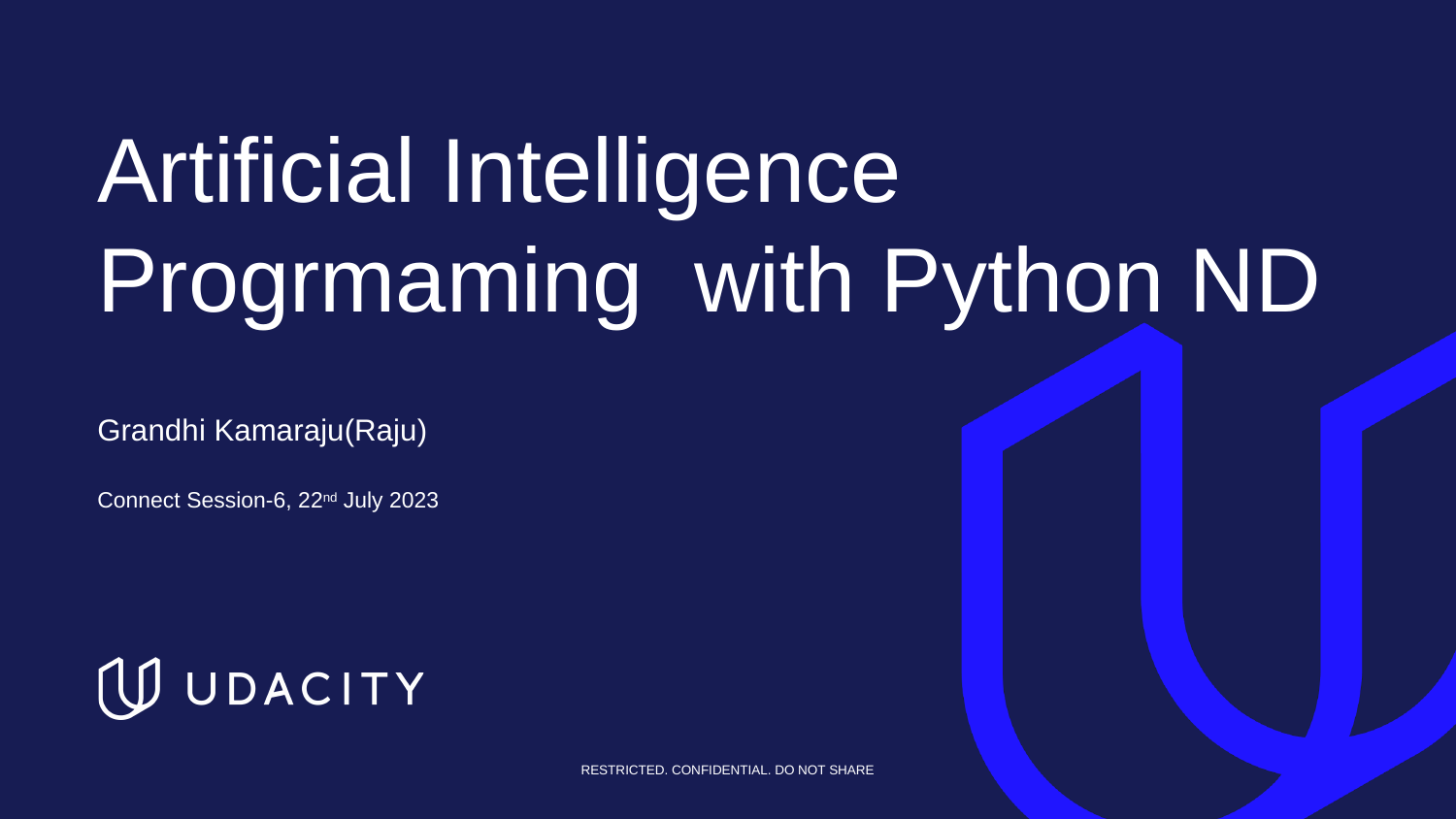

# Artificial Intelligence Progrmaming  with Python ND
Grandhi Kamaraju(Raju)
Connect Session-6, 22nd July 2023